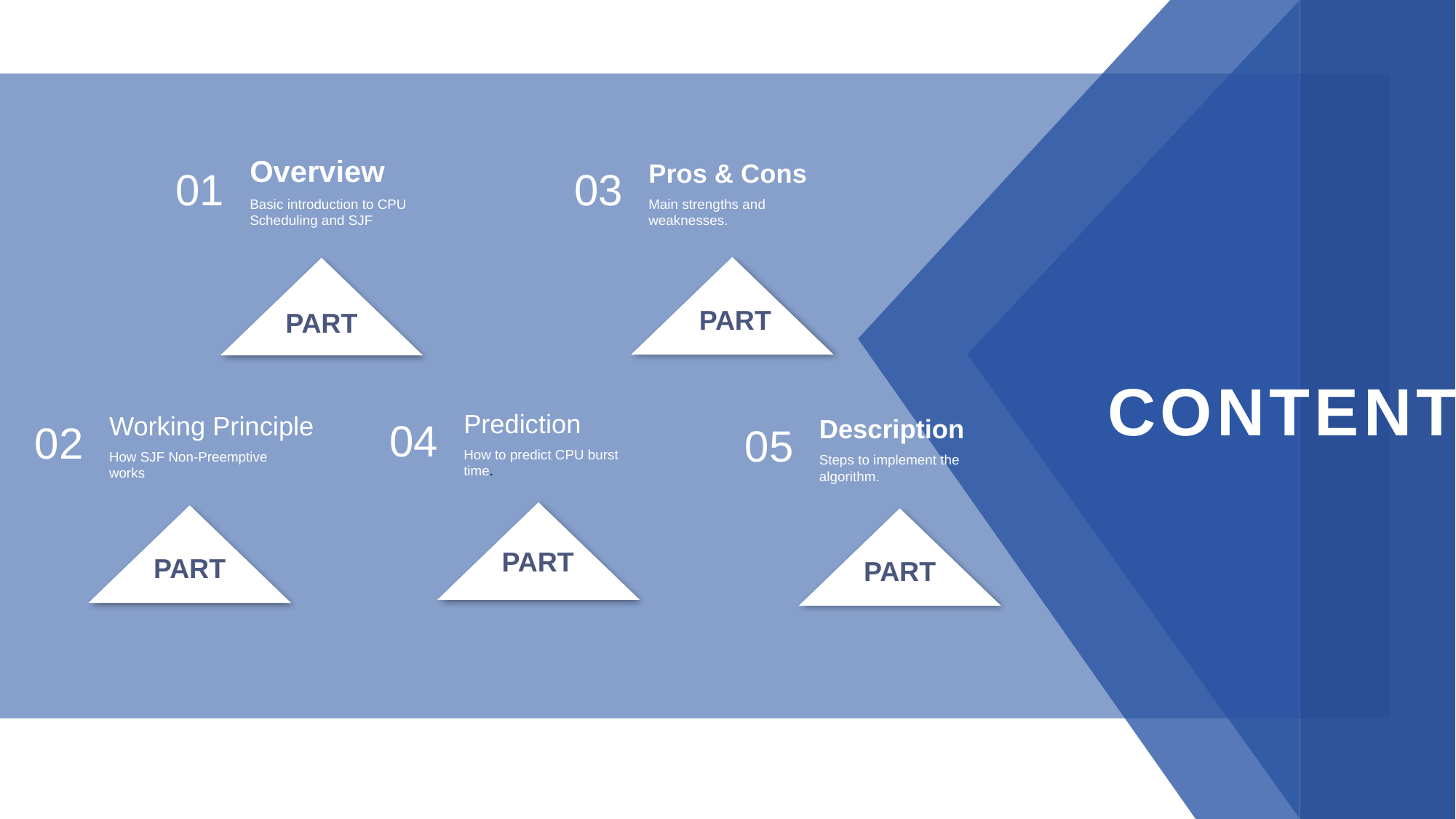

Overview
01
Basic introduction to CPU Scheduling and SJF
03
Pros & Cons
Main strengths and weaknesses.

PART
PART
CONTENT
04
Prediction
How to predict CPU burst time.
02
Working Principle
How SJF Non-Preemptive works
05
Description
Steps to implement the algorithm.

PART
PART
PART